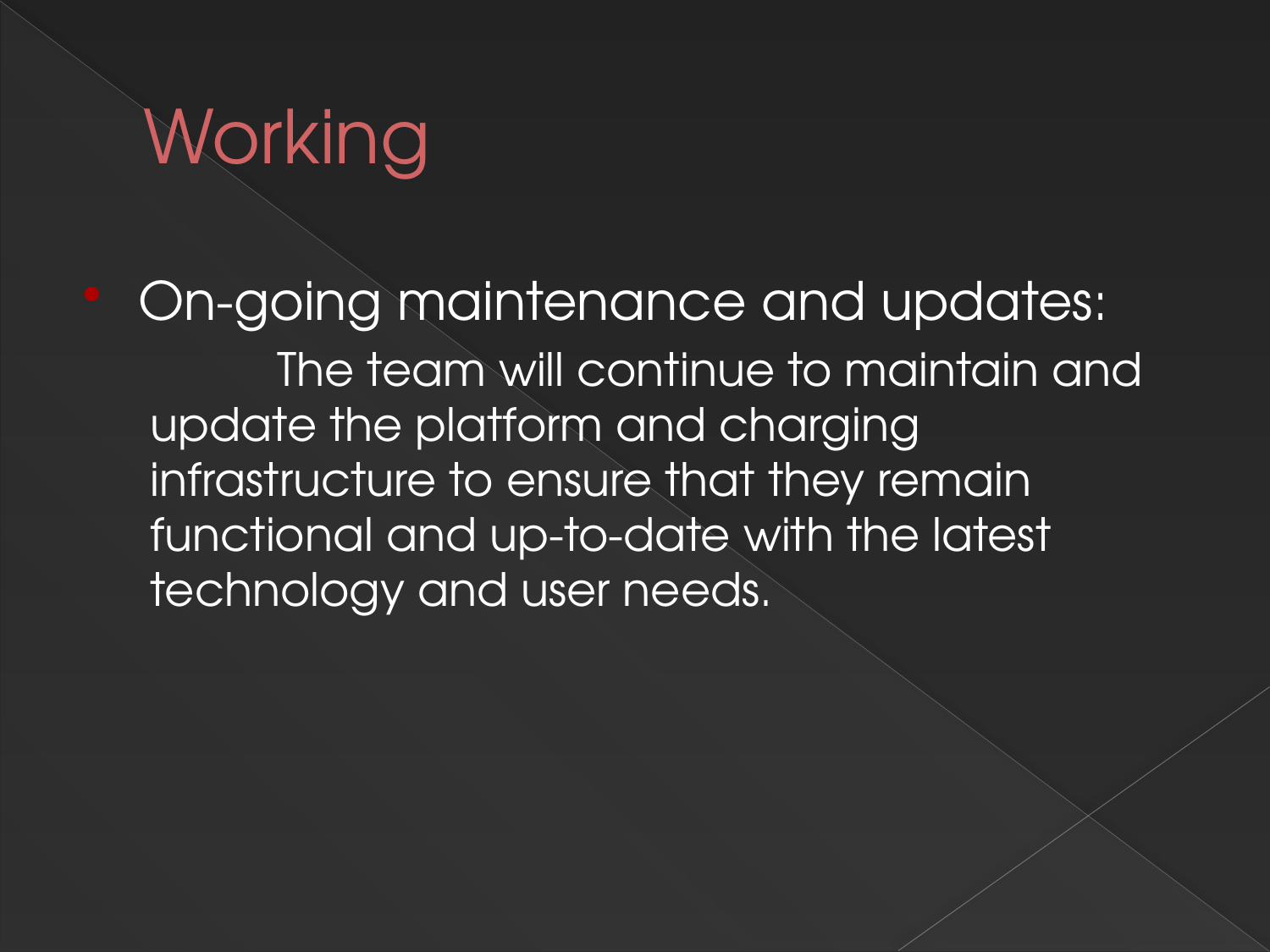

# Working
On-going maintenance and updates:
	The team will continue to maintain and update the platform and charging infrastructure to ensure that they remain functional and up-to-date with the latest technology and user needs.